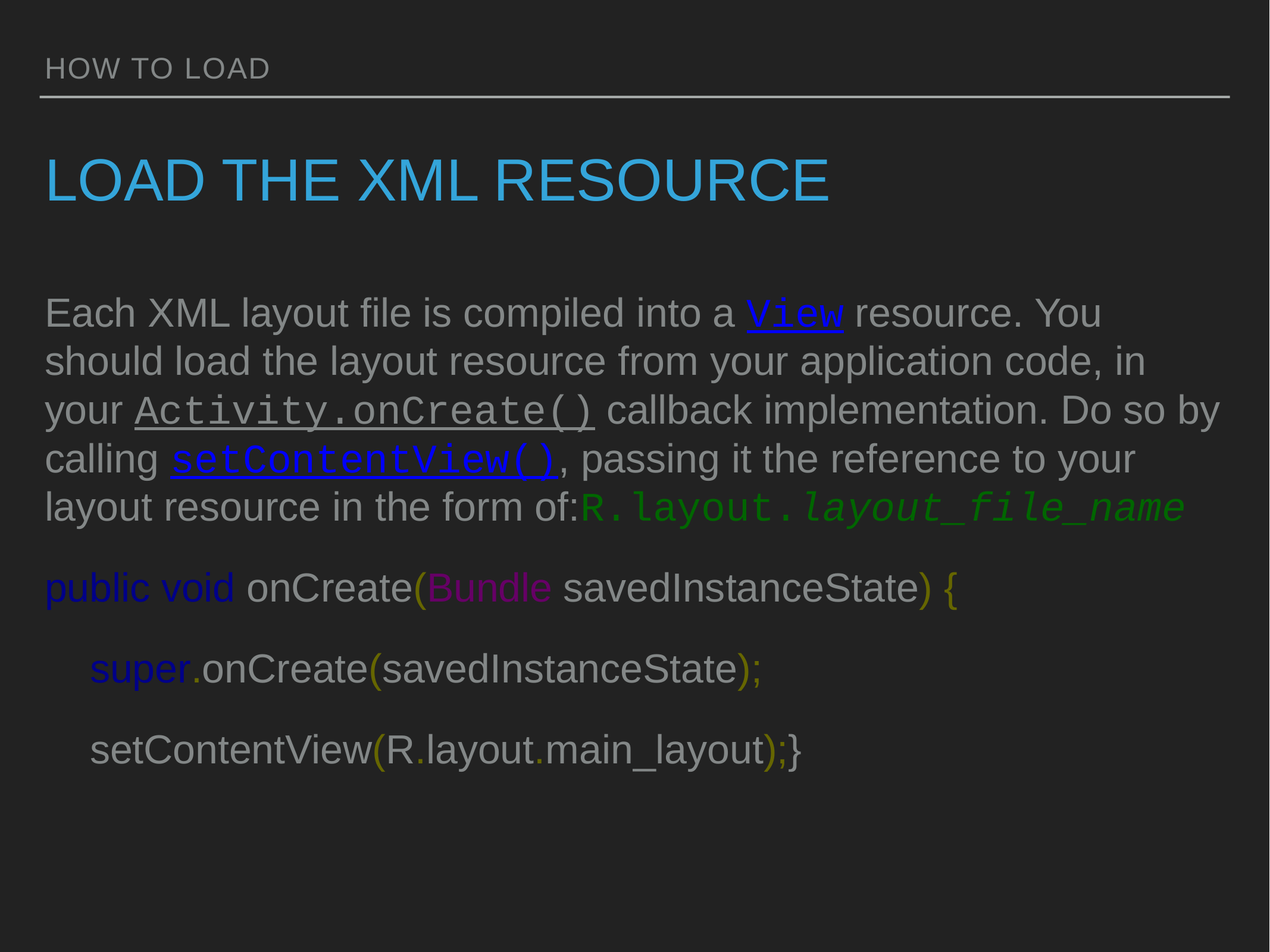

How to load
# Load the xml resource
Each XML layout file is compiled into a View resource. You should load the layout resource from your application code, in your Activity.onCreate() callback implementation. Do so by calling setContentView(), passing it the reference to your layout resource in the form of:R.layout.layout_file_name
public void onCreate(Bundle savedInstanceState) {
    super.onCreate(savedInstanceState);
    setContentView(R.layout.main_layout);}